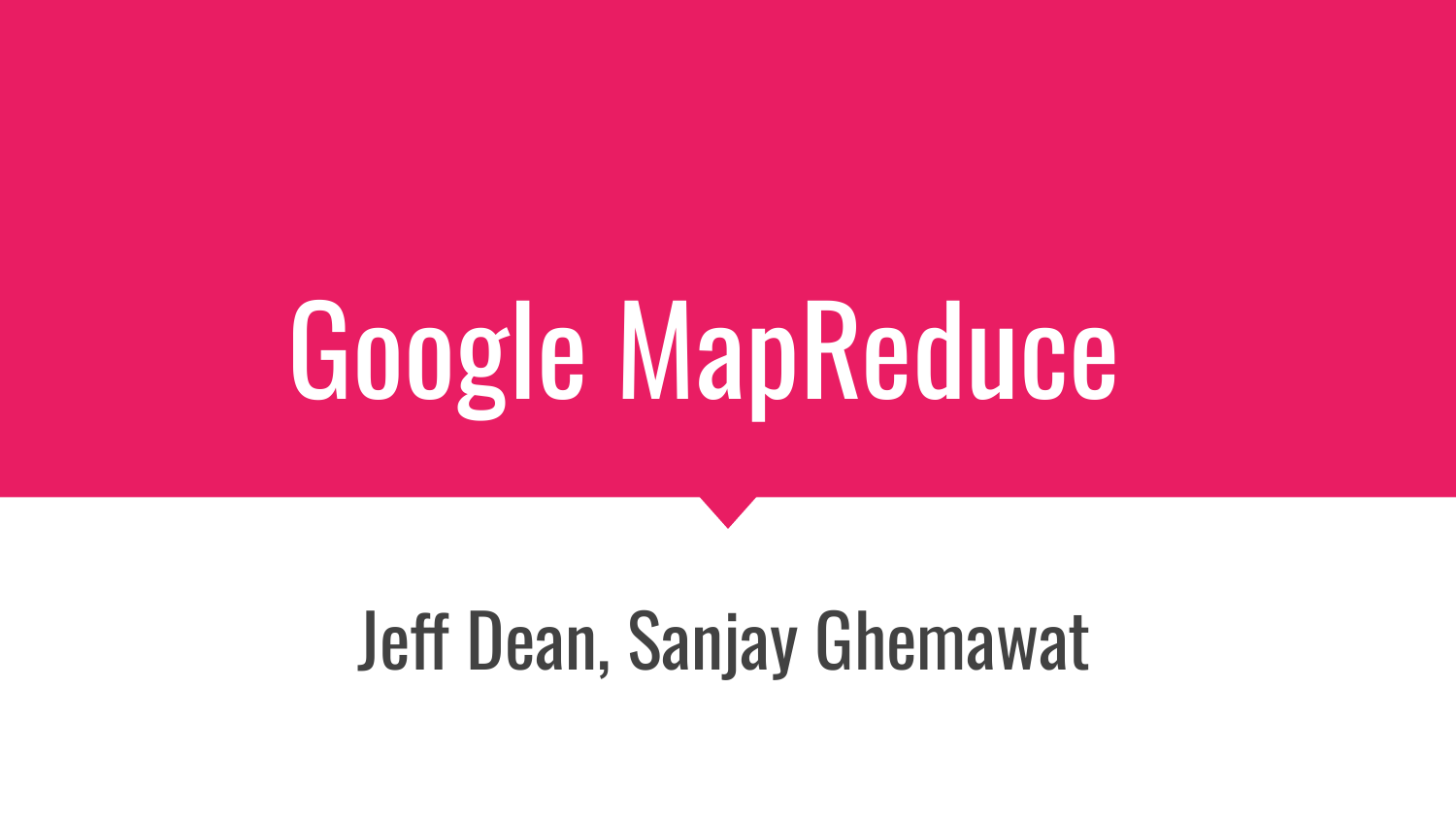

# Google MapReduce
Jeff Dean, Sanjay Ghemawat